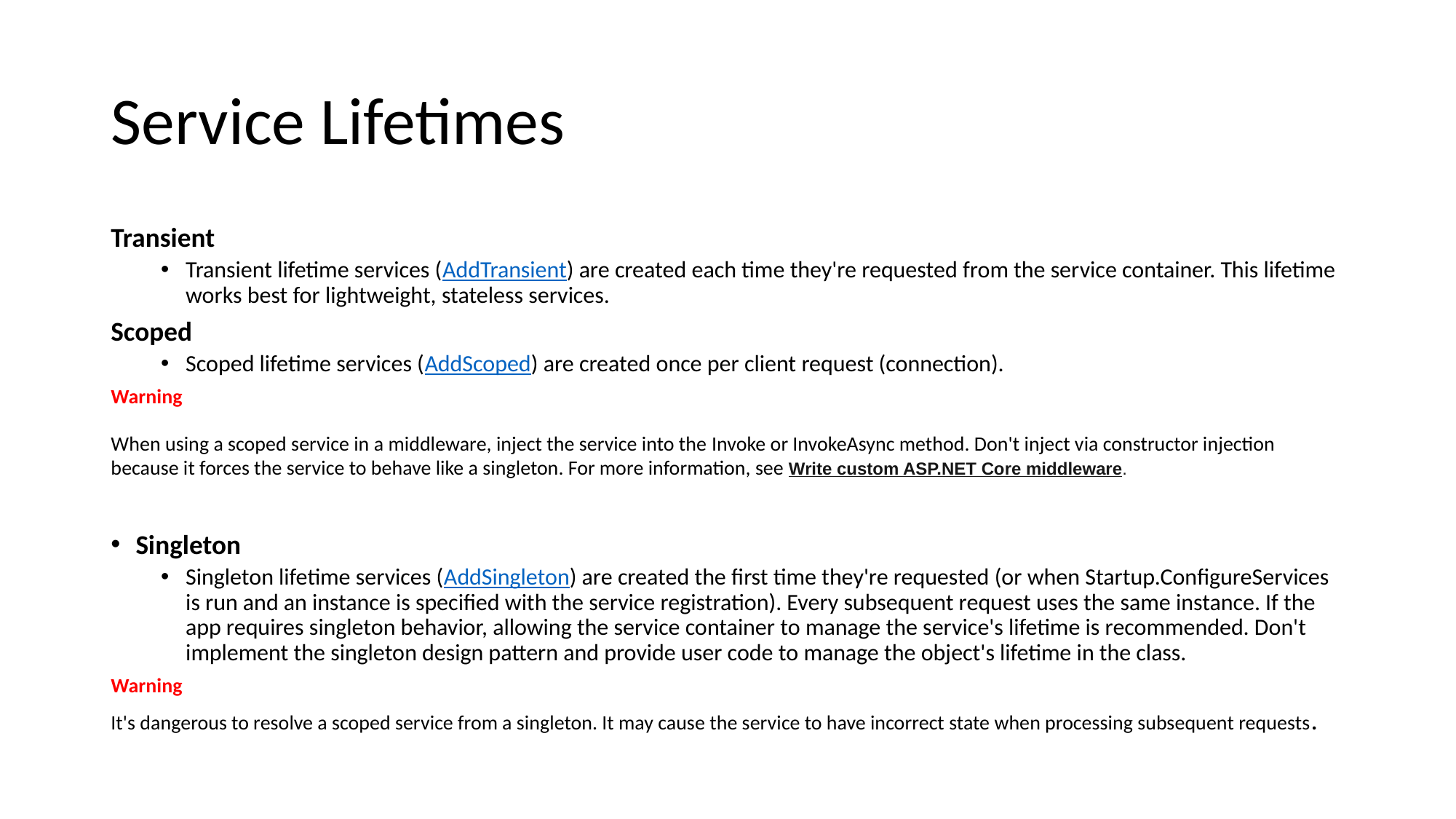

# Service Lifetimes
Transient
Transient lifetime services (AddTransient) are created each time they're requested from the service container. This lifetime works best for lightweight, stateless services.
Scoped
Scoped lifetime services (AddScoped) are created once per client request (connection).
Warning
When using a scoped service in a middleware, inject the service into the Invoke or InvokeAsync method. Don't inject via constructor injection because it forces the service to behave like a singleton. For more information, see Write custom ASP.NET Core middleware.

Singleton
Singleton lifetime services (AddSingleton) are created the first time they're requested (or when Startup.ConfigureServices is run and an instance is specified with the service registration). Every subsequent request uses the same instance. If the app requires singleton behavior, allowing the service container to manage the service's lifetime is recommended. Don't implement the singleton design pattern and provide user code to manage the object's lifetime in the class.
Warning
It's dangerous to resolve a scoped service from a singleton. It may cause the service to have incorrect state when processing subsequent requests.